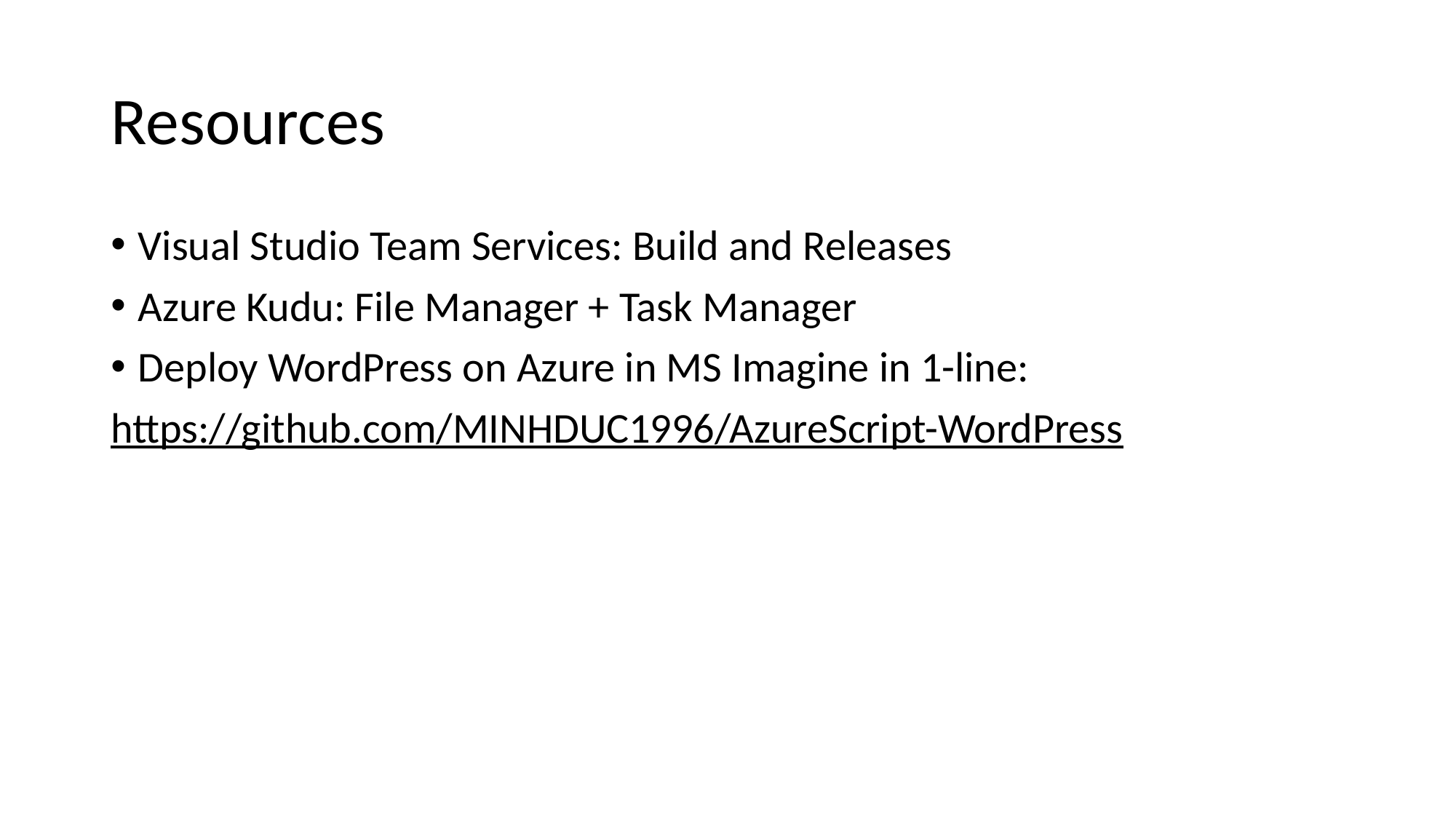

# Resources
Visual Studio Team Services: Build and Releases
Azure Kudu: File Manager + Task Manager
Deploy WordPress on Azure in MS Imagine in 1-line:
https://github.com/MINHDUC1996/AzureScript-WordPress